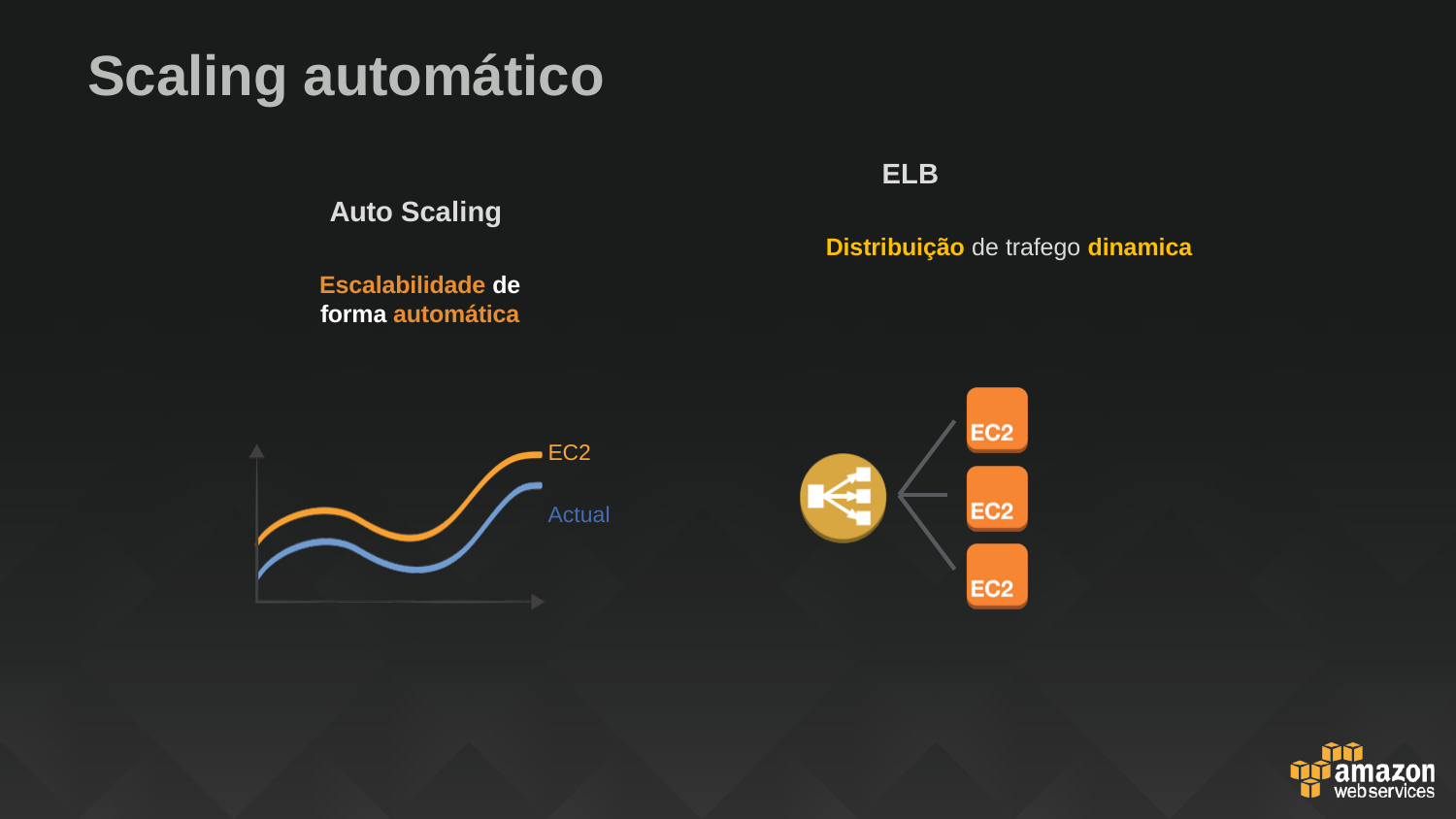

# Scaling automático
ELB
Auto Scaling
Distribuição de trafego dinamica
Escalabilidade de forma automática

EC2

Actual